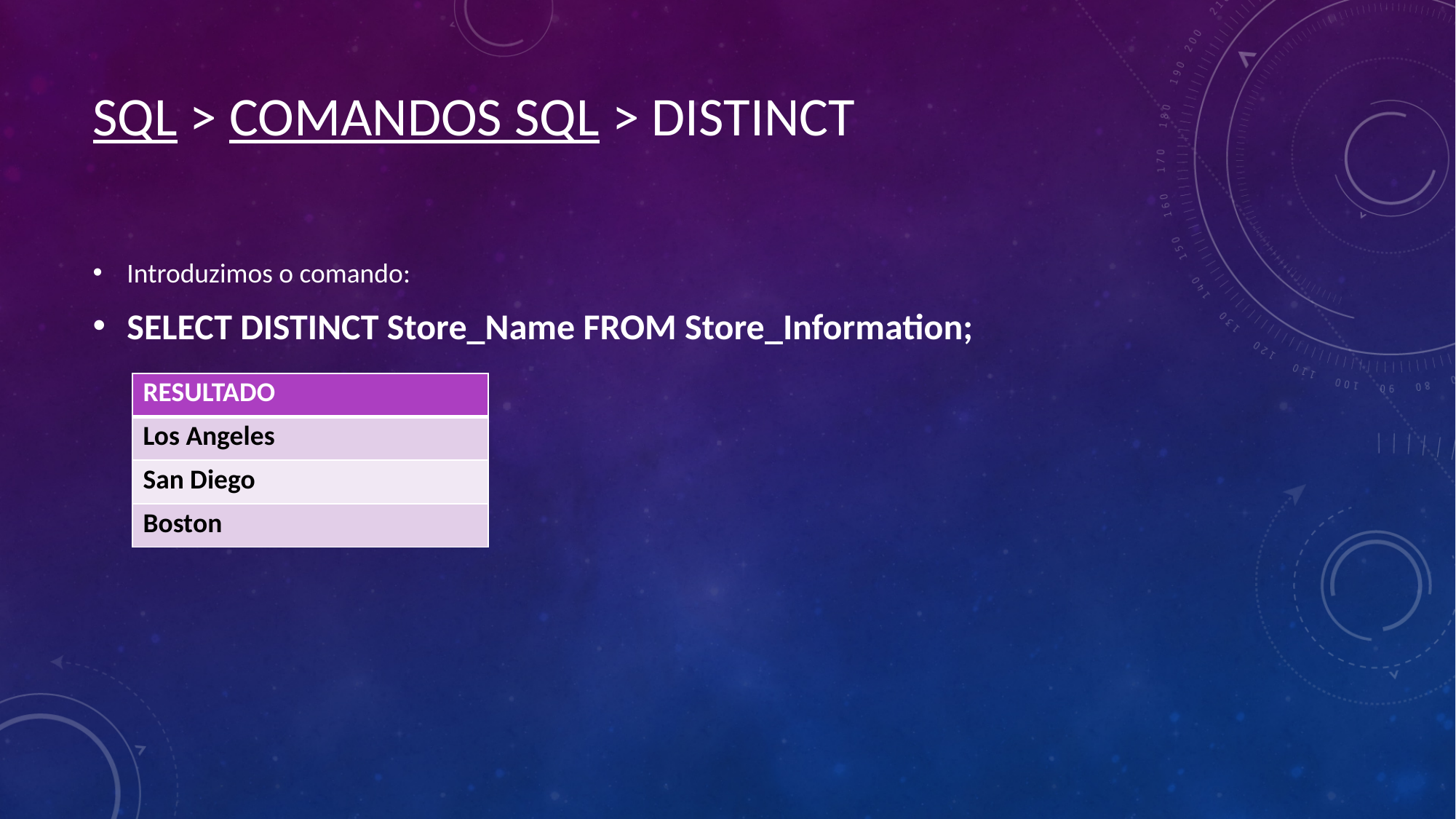

# SQL > Comandos SQL > DISTINCT
Introduzimos o comando:
SELECT DISTINCT Store_Name FROM Store_Information;

| RESULTADO |
| --- |
| Los Angeles |
| San Diego |
| Boston |